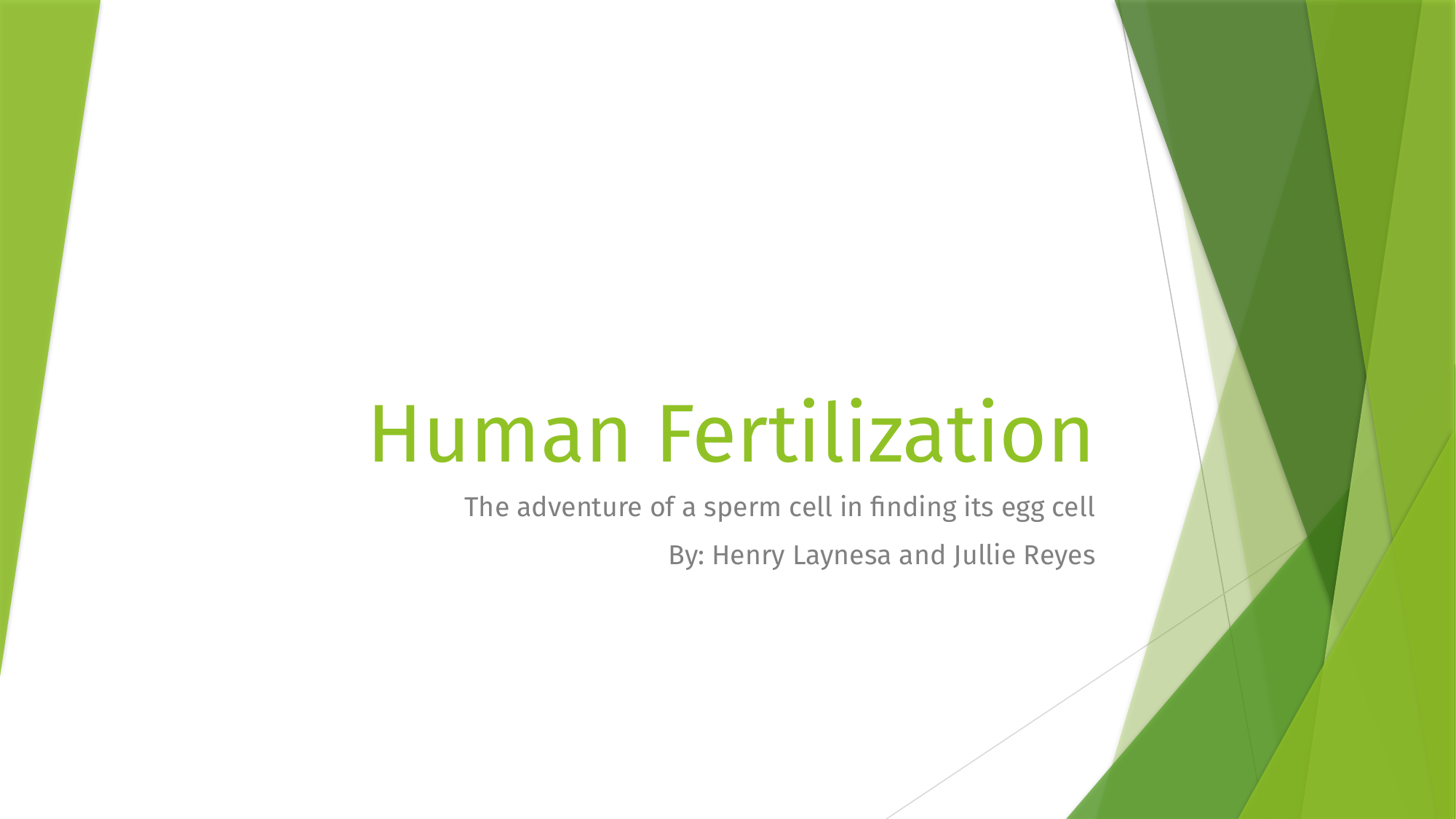

# Human Fertilization
The adventure of a sperm cell in finding its egg cell
By: Henry Laynesa and Jullie Reyes